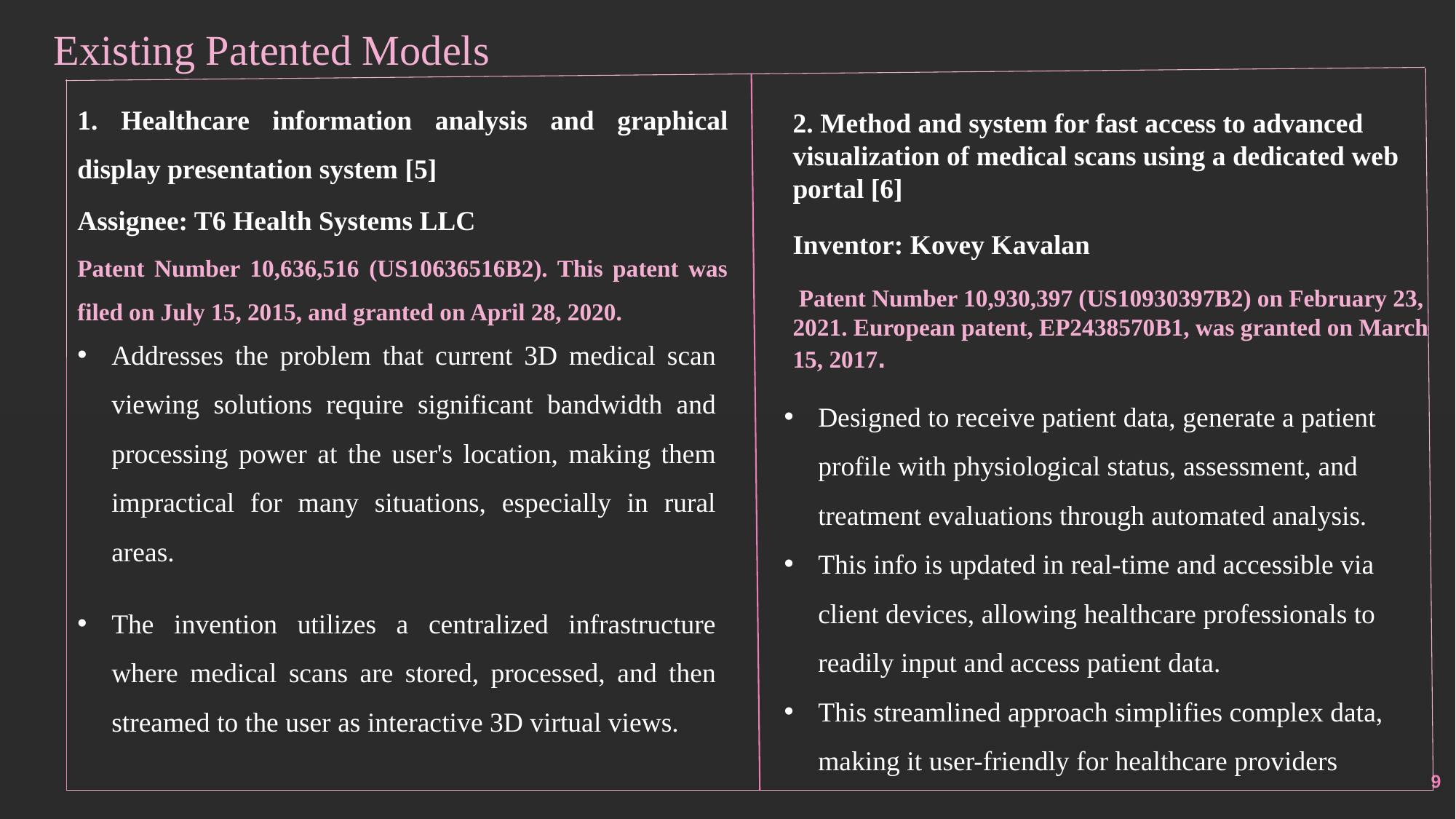

Existing Patented Models
1. Healthcare information analysis and graphical display presentation system [5]
Assignee: T6 Health Systems LLC
Patent Number 10,636,516 (US10636516B2). This patent was filed on July 15, 2015, and granted on April 28, 2020.

2. Method and system for fast access to advanced visualization of medical scans using a dedicated web portal [6]
Inventor: Kovey Kavalan
 Patent Number 10,930,397 (US10930397B2) on February 23, 2021. European patent, EP2438570B1, was granted on March 15, 2017.

Addresses the problem that current 3D medical scan viewing solutions require significant bandwidth and processing power at the user's location, making them impractical for many situations, especially in rural areas.
The invention utilizes a centralized infrastructure where medical scans are stored, processed, and then streamed to the user as interactive 3D virtual views.
Designed to receive patient data, generate a patient profile with physiological status, assessment, and treatment evaluations through automated analysis.
This info is updated in real-time and accessible via client devices, allowing healthcare professionals to readily input and access patient data.
This streamlined approach simplifies complex data, making it user-friendly for healthcare providers

9